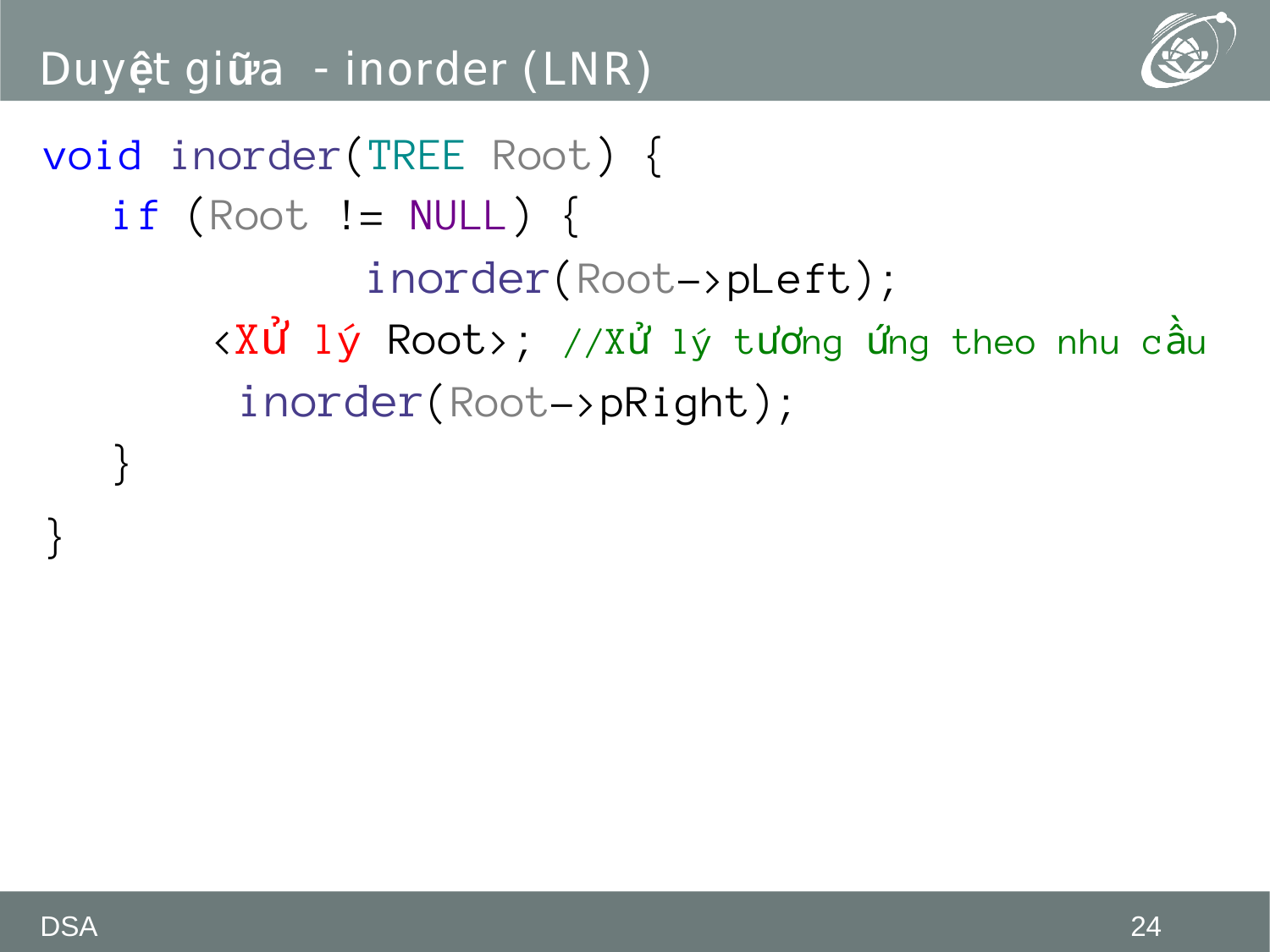

# Duyệt giữa  - inorder (LNR)
void inorder(TREE Root) {
if (Root != NULL) {
		inorder(Root->pLeft);
<Xử lý Root>; //Xử lý tương ứng theo nhu cầu
 inorder(Root->pRight);
}
}
DSA
24